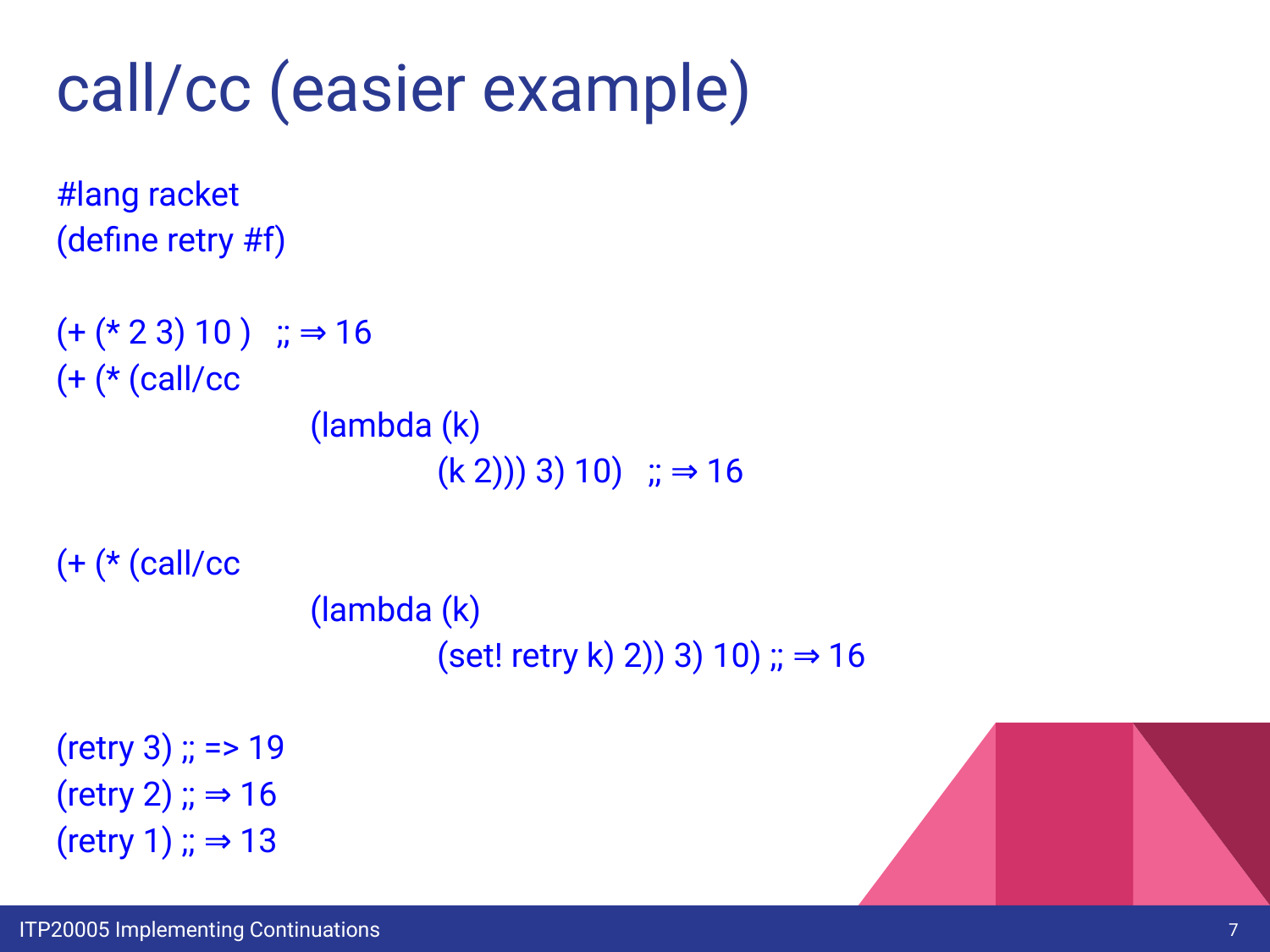

# call/cc (easier example)
#lang racket
(define retry #f)
(+ (* 2 3) 10 )   ;; ⇒ 16
(+ (* (call/cc
		(lambda (k)
			(k 2))) 3) 10)   ;; ⇒ 16
(+ (* (call/cc
		(lambda (k)
			(set! retry k) 2)) 3) 10) ;; ⇒ 16
(retry 3) ;; => 19
(retry 2) ;; ⇒ 16
(retry 1) ;; ⇒ 13
7